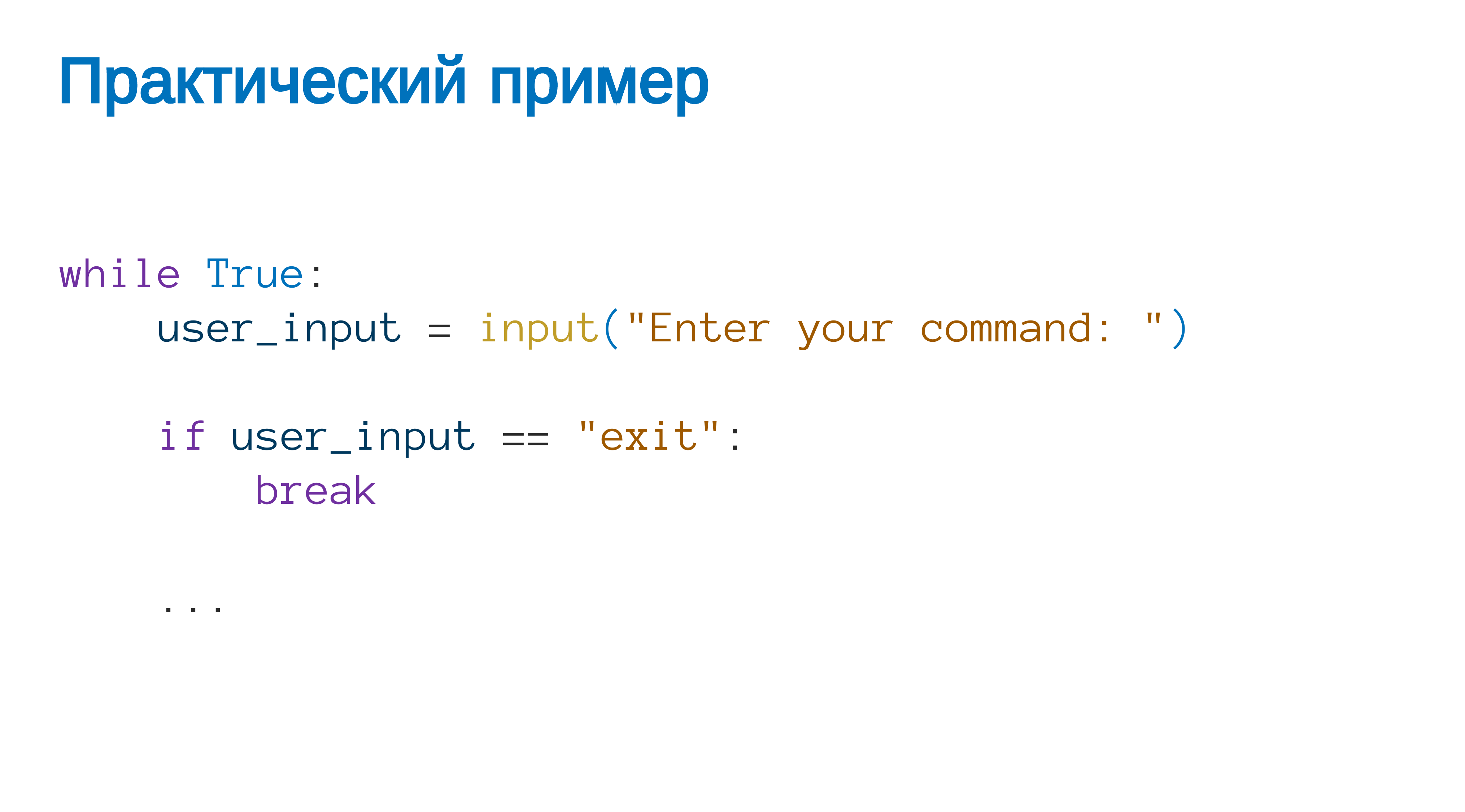

# Практический пример
while True:
    user_input = input("Enter your command: ")

    if user_input == "exit":
        break

    ...
44